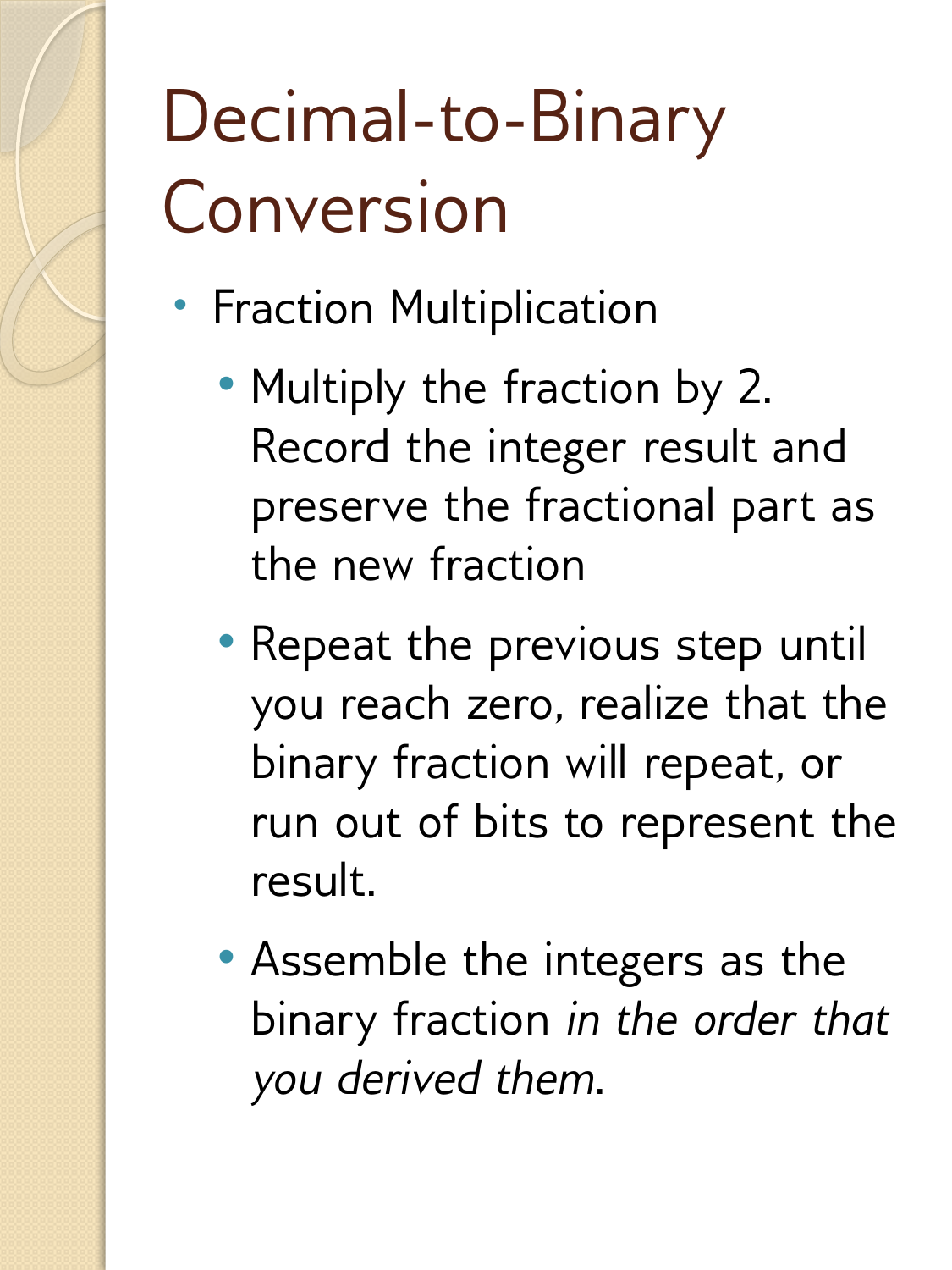

# Decimal-to-Binary Conversion
Fraction Multiplication
Multiply the fraction by 2. Record the integer result and preserve the fractional part as the new fraction
Repeat the previous step until you reach zero, realize that the binary fraction will repeat, or run out of bits to represent the result.
Assemble the integers as the binary fraction in the order that you derived them.